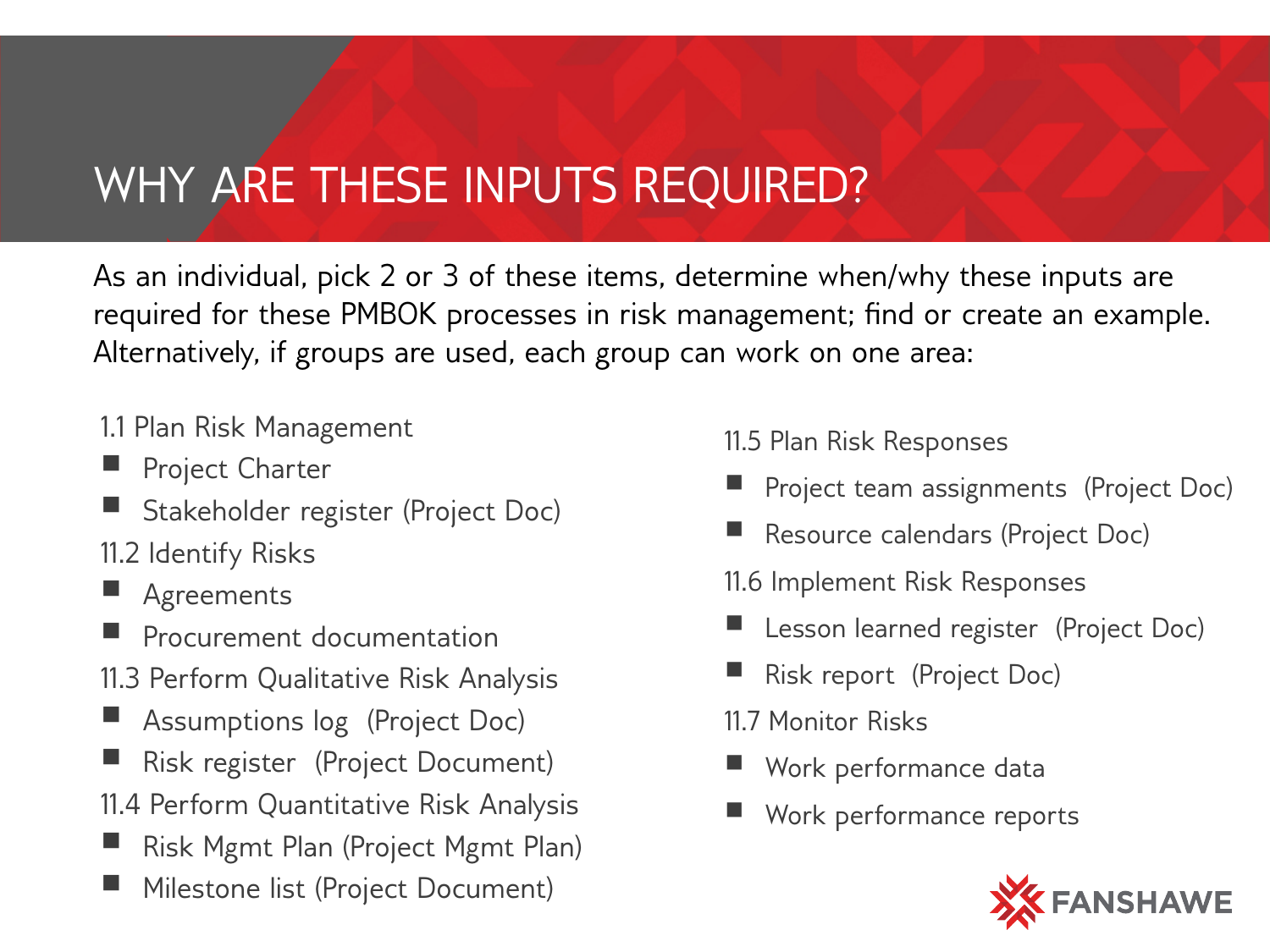

# Why are these inputs required?
As an individual, pick 2 or 3 of these items, determine when/why these inputs are required for these PMBOK processes in risk management; find or create an example.  Alternatively, if groups are used, each group can work on one area:
1.1 Plan Risk Management
Project Charter
Stakeholder register (Project Doc)
11.2 Identify Risks
Agreements
Procurement documentation
11.3 Perform Qualitative Risk Analysis
Assumptions log  (Project Doc)
Risk register  (Project Document)
11.4 Perform Quantitative Risk Analysis
Risk Mgmt Plan (Project Mgmt Plan)
Milestone list (Project Document)
11.5 Plan Risk Responses
Project team assignments  (Project Doc)
Resource calendars (Project Doc)
11.6 Implement Risk Responses
Lesson learned register  (Project Doc)
Risk report  (Project Doc)
11.7 Monitor Risks
Work performance data
Work performance reports